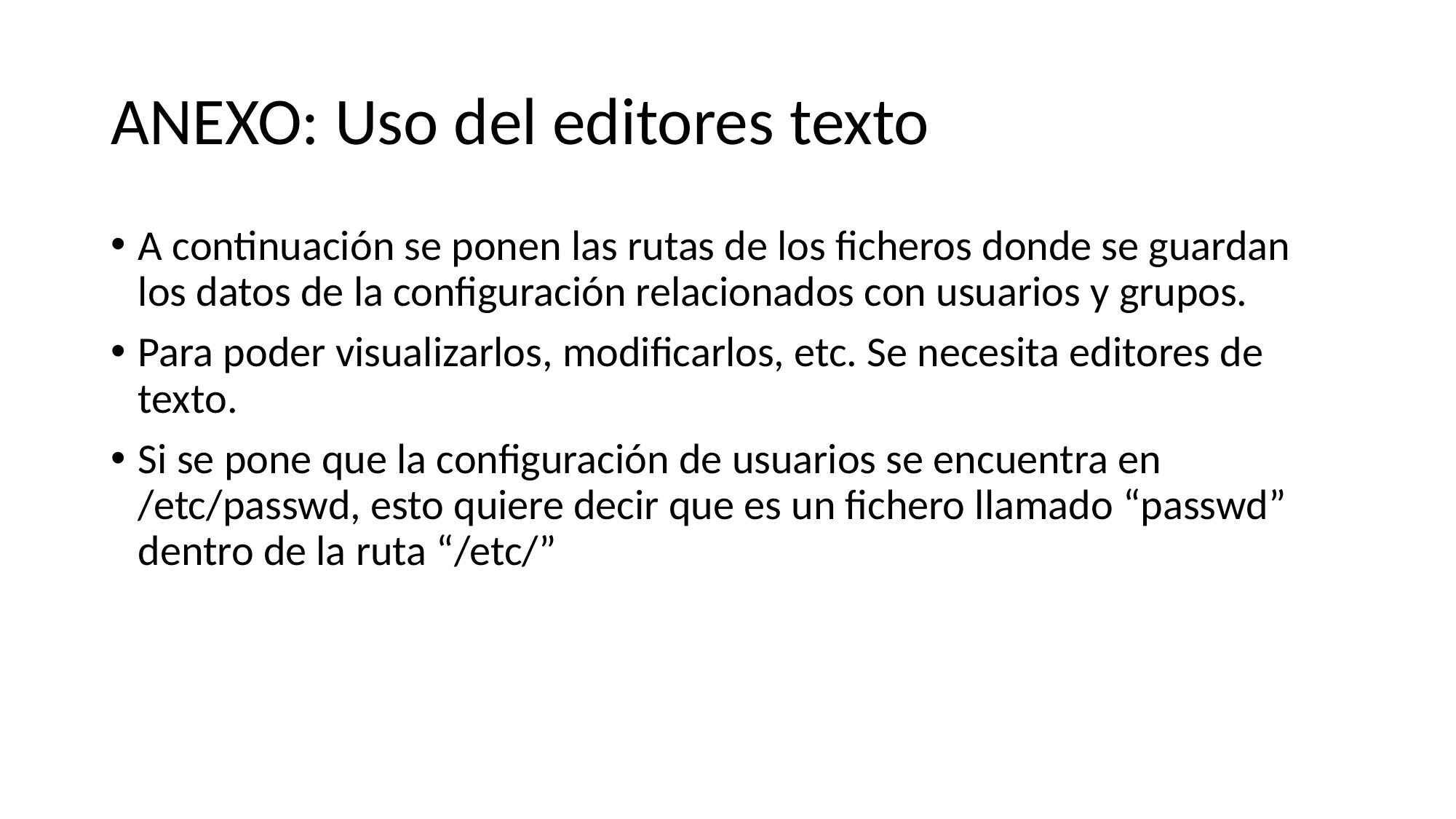

# ANEXO: Uso del editores texto
A continuación se ponen las rutas de los ficheros donde se guardan los datos de la configuración relacionados con usuarios y grupos.
Para poder visualizarlos, modificarlos, etc. Se necesita editores de texto.
Si se pone que la configuración de usuarios se encuentra en /etc/passwd, esto quiere decir que es un fichero llamado “passwd” dentro de la ruta “/etc/”